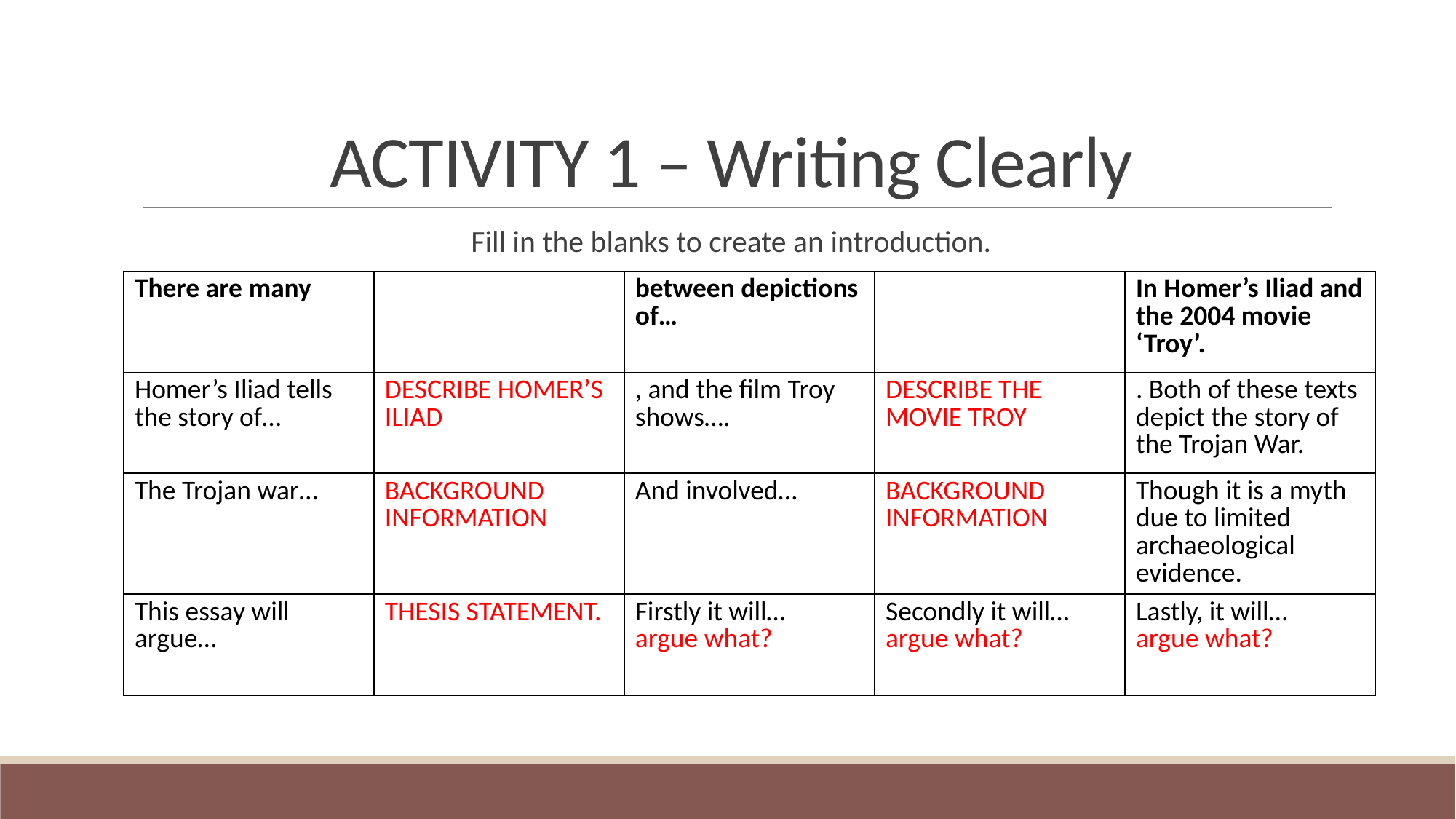

# ACTIVITY 1 – Writing Clearly
Fill in the blanks to create an introduction.
| There are many |  | between depictions of… |  | In Homer’s Iliad and the 2004 movie ‘Troy’. |
| --- | --- | --- | --- | --- |
| Homer’s Iliad tells the story of… | DESCRIBE HOMER’S ILIAD | , and the film Troy shows…. | DESCRIBE THE MOVIE TROY | . Both of these texts depict the story of the Trojan War. |
| The Trojan war… | BACKGROUND INFORMATION | And involved… | BACKGROUND INFORMATION | Though it is a myth due to limited archaeological evidence. |
| This essay will argue… | THESIS STATEMENT. | Firstly it will… argue what? | Secondly it will… argue what? | Lastly, it will… argue what? |